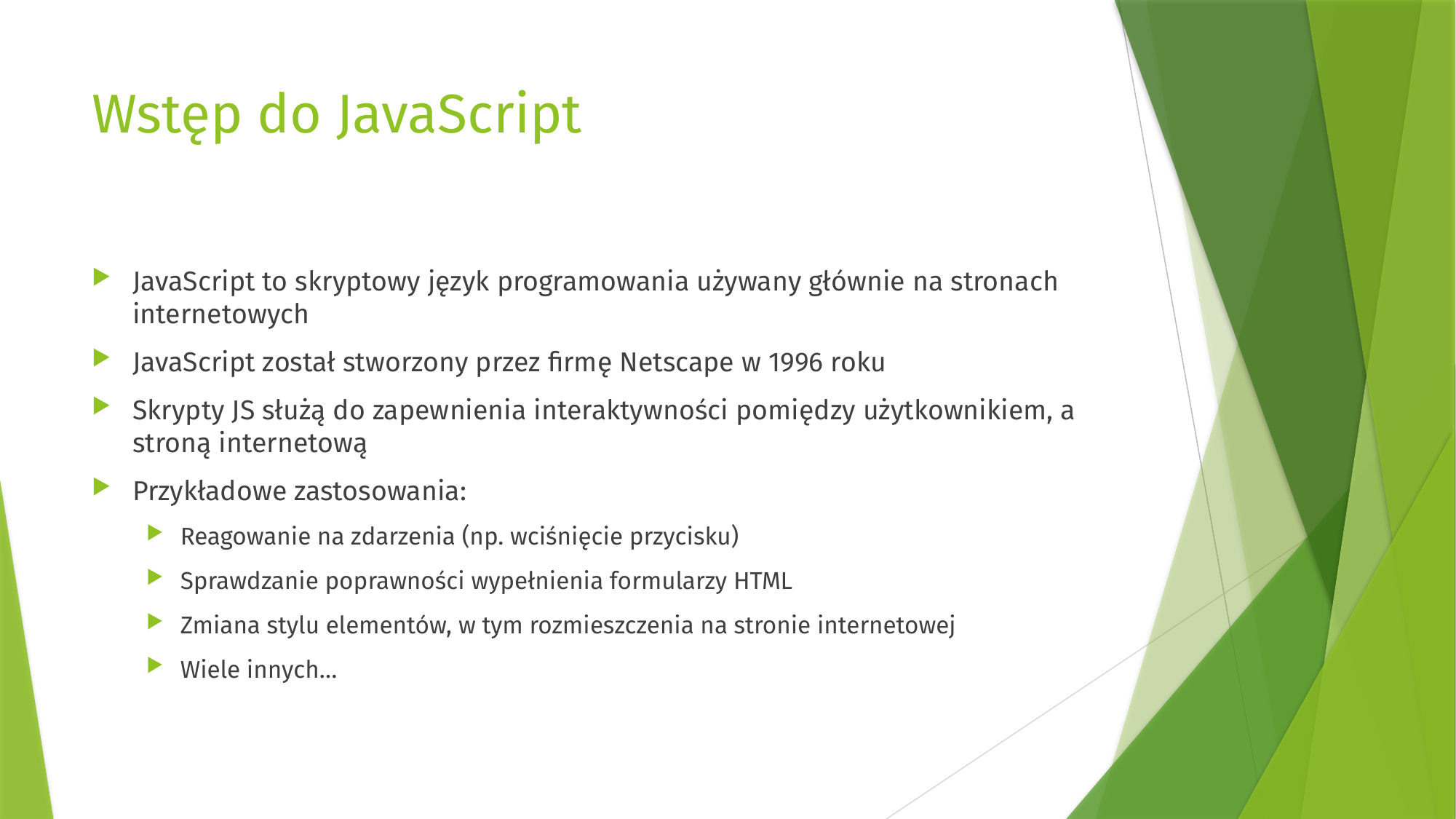

# Wstęp do JavaScript
JavaScript to skryptowy język programowania używany głównie na stronach internetowych
JavaScript został stworzony przez firmę Netscape w 1996 roku
Skrypty JS służą do zapewnienia interaktywności pomiędzy użytkownikiem, a stroną internetową
Przykładowe zastosowania:
Reagowanie na zdarzenia (np. wciśnięcie przycisku)
Sprawdzanie poprawności wypełnienia formularzy HTML
Zmiana stylu elementów, w tym rozmieszczenia na stronie internetowej
Wiele innych…